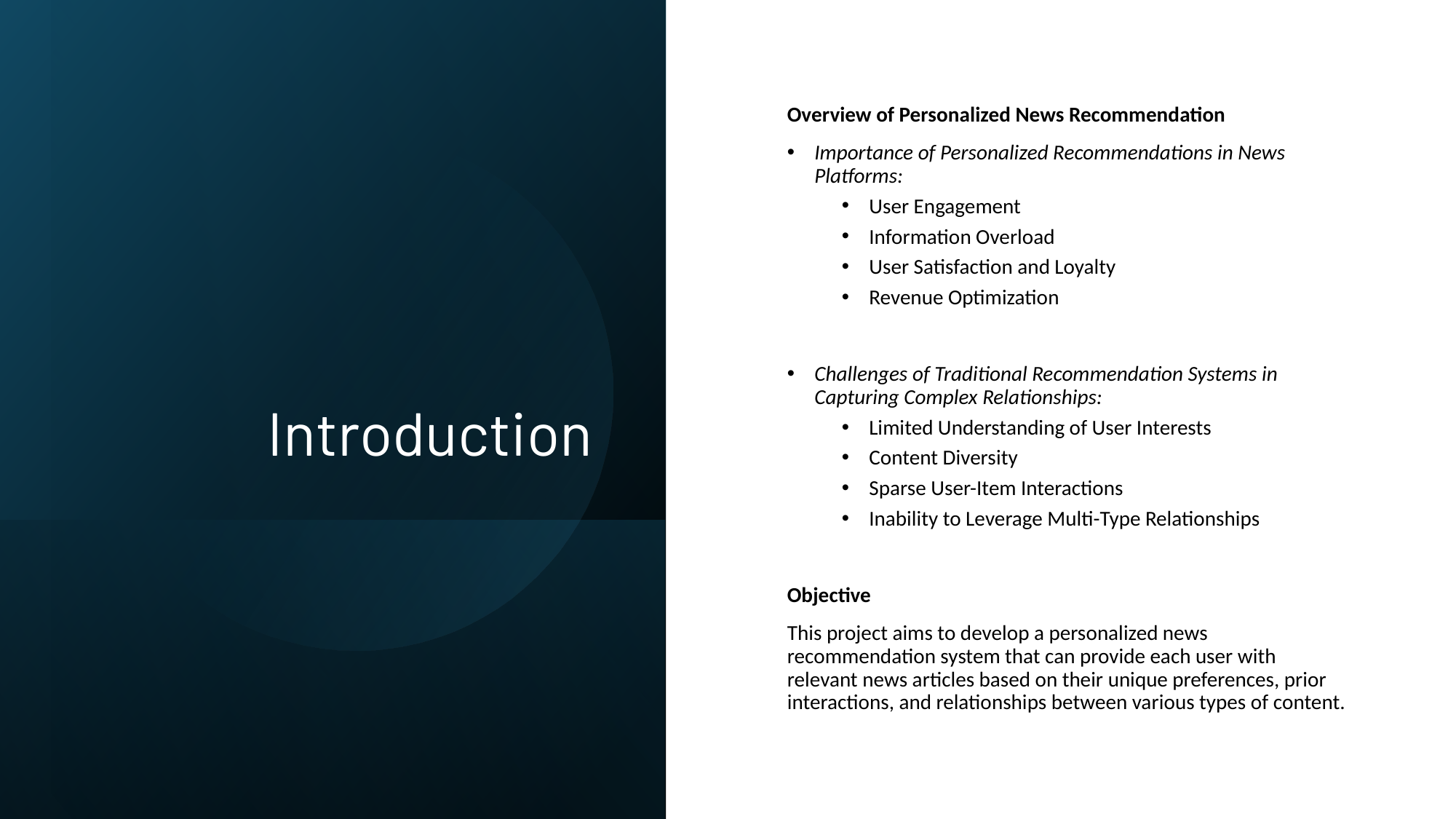

# Introduction

Overview of Personalized News Recommendation
Importance of Personalized Recommendations in News Platforms:
User Engagement
Information Overload
User Satisfaction and Loyalty
Revenue Optimization

Challenges of Traditional Recommendation Systems in Capturing Complex Relationships:
Limited Understanding of User Interests
Content Diversity
Sparse User-Item Interactions
Inability to Leverage Multi-Type Relationships

Objective
This project aims to develop a personalized news recommendation system that can provide each user with relevant news articles based on their unique preferences, prior interactions, and relationships between various types of content.